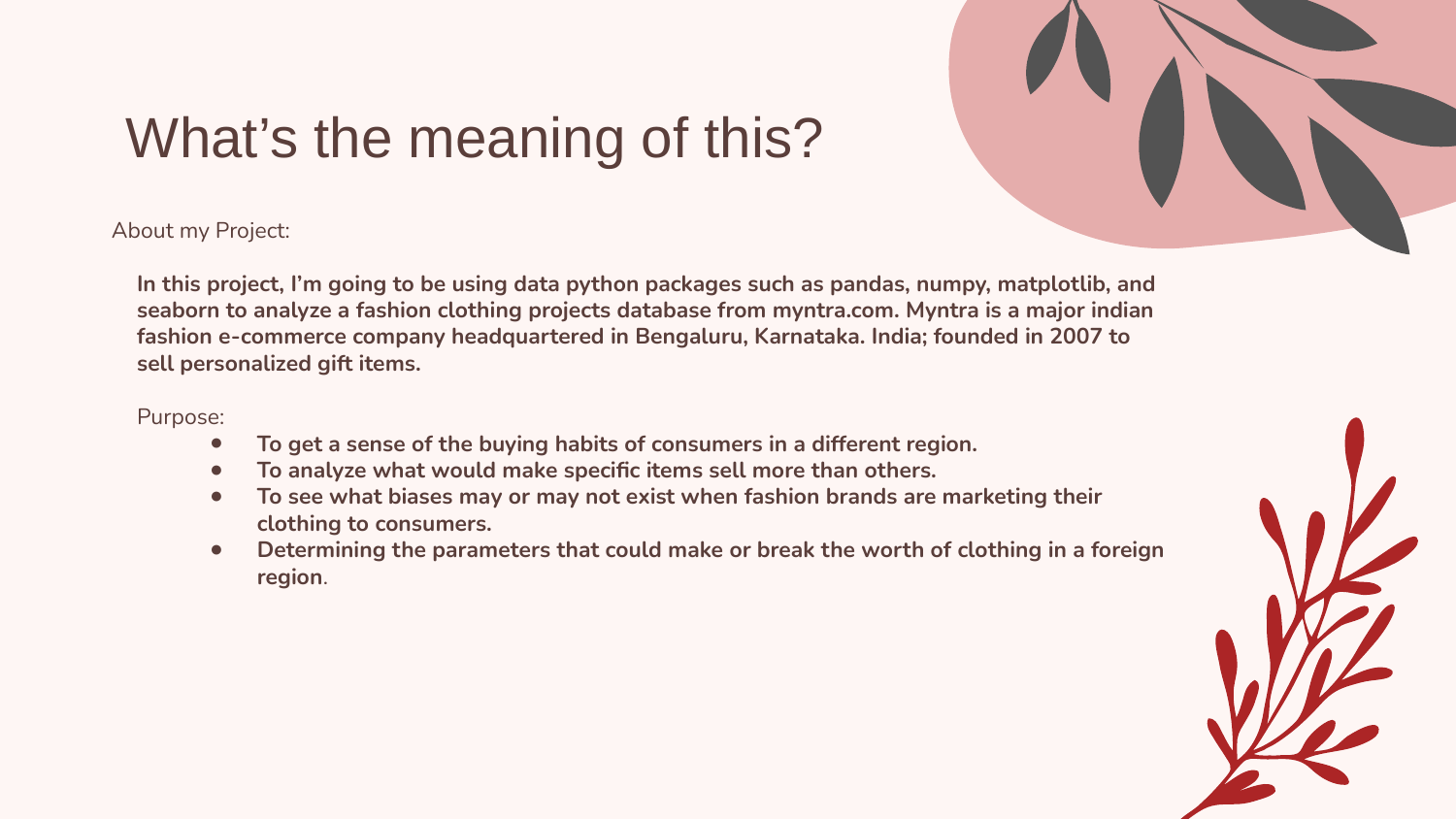

# What’s the meaning of this?
About my Project:
In this project, I’m going to be using data python packages such as pandas, numpy, matplotlib, and seaborn to analyze a fashion clothing projects database from myntra.com. Myntra is a major indian fashion e-commerce company headquartered in Bengaluru, Karnataka. India; founded in 2007 to sell personalized gift items.

Purpose:
To get a sense of the buying habits of consumers in a different region.
To analyze what would make specific items sell more than others.
To see what biases may or may not exist when fashion brands are marketing their clothing to consumers.
Determining the parameters that could make or break the worth of clothing in a foreign region.